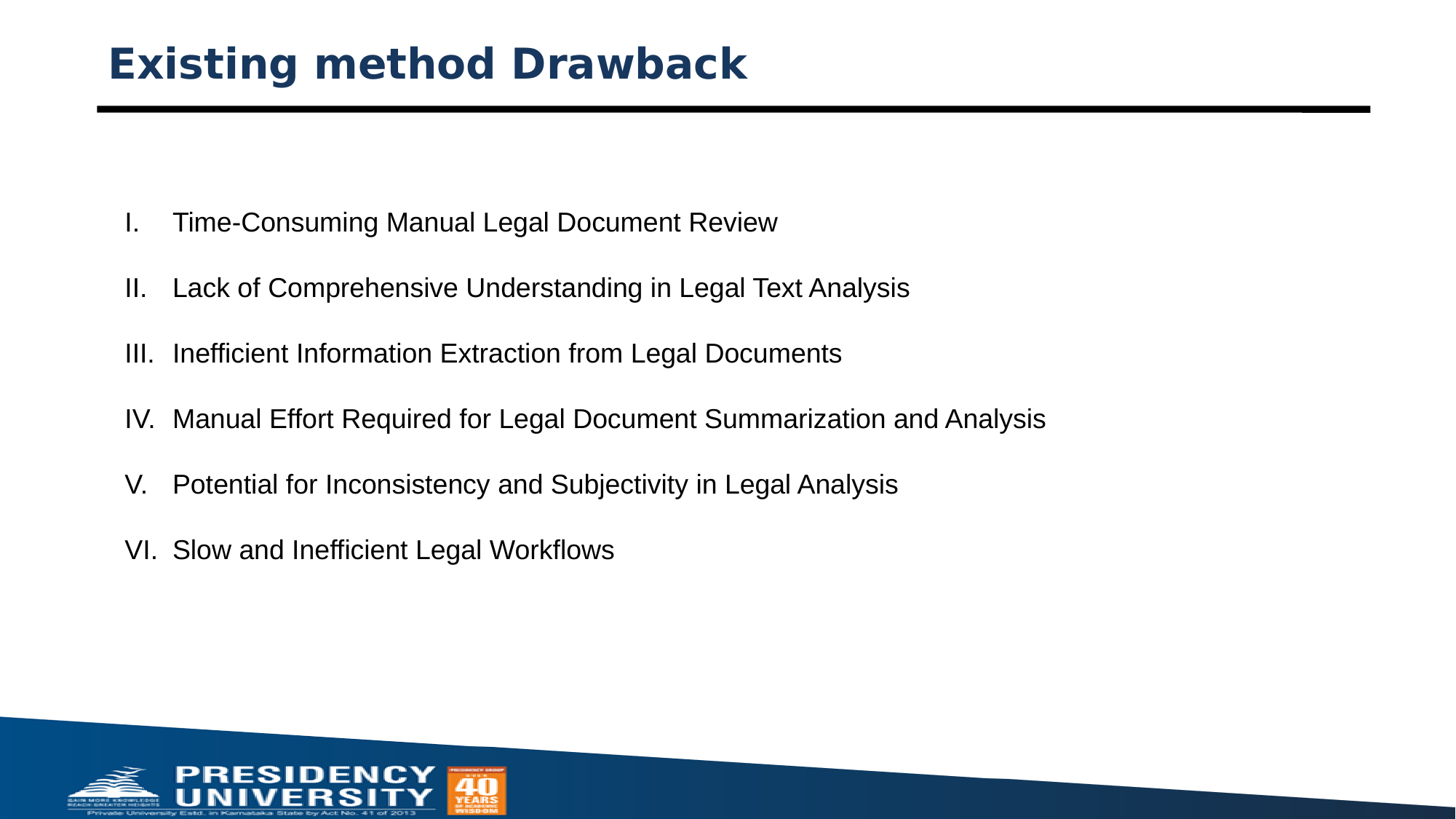

# Existing method Drawback

Time-Consuming Manual Legal Document Review
Lack of Comprehensive Understanding in Legal Text Analysis
Inefficient Information Extraction from Legal Documents
Manual Effort Required for Legal Document Summarization and Analysis
Potential for Inconsistency and Subjectivity in Legal Analysis
Slow and Inefficient Legal Workflows